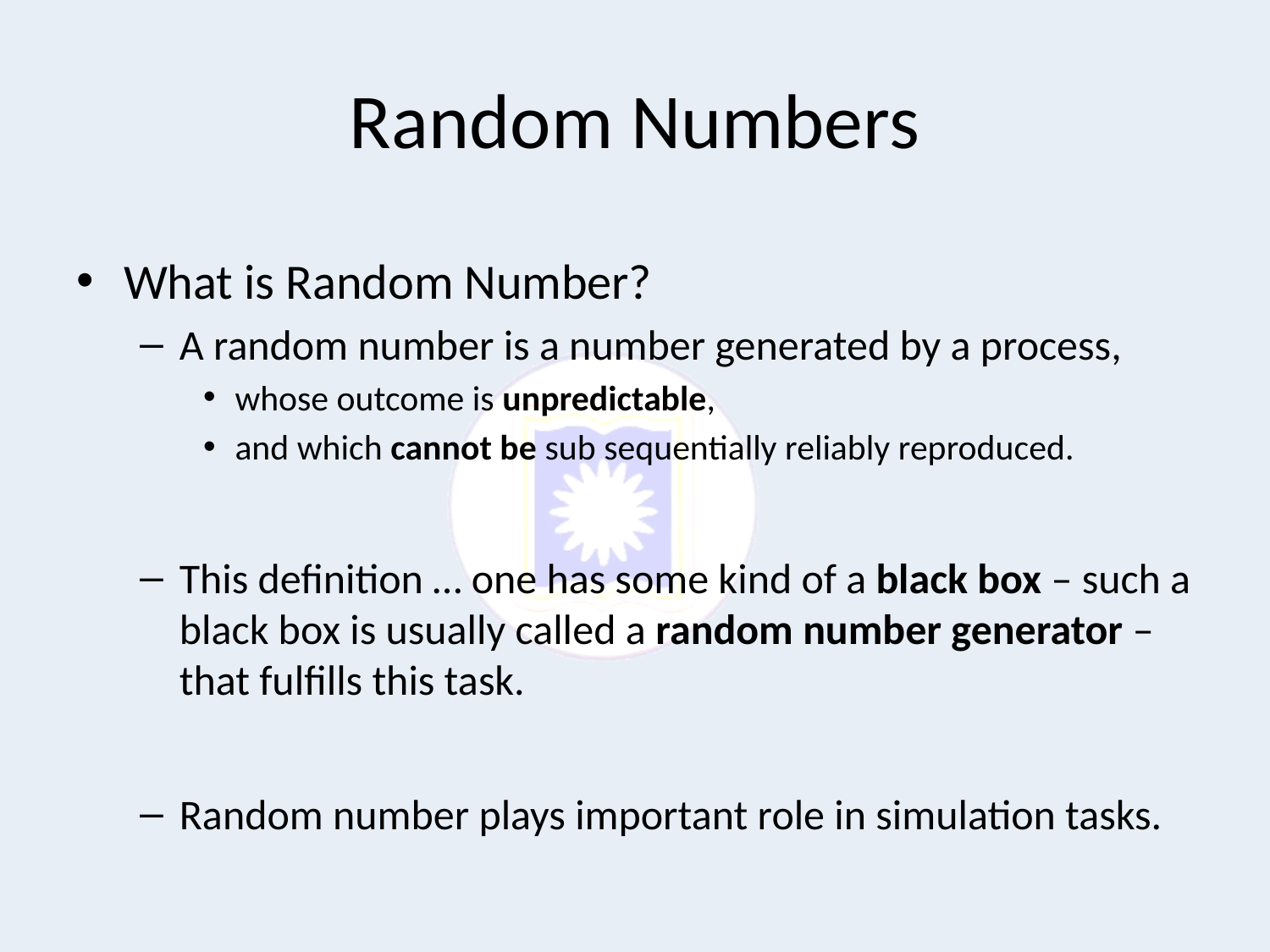

# Random Numbers
What is Random Number?
A random number is a number generated by a process,
whose outcome is unpredictable,
and which cannot be sub sequentially reliably reproduced.

This definition … one has some kind of a black box – such a black box is usually called a random number generator – that fulfills this task.

Random number plays important role in simulation tasks.